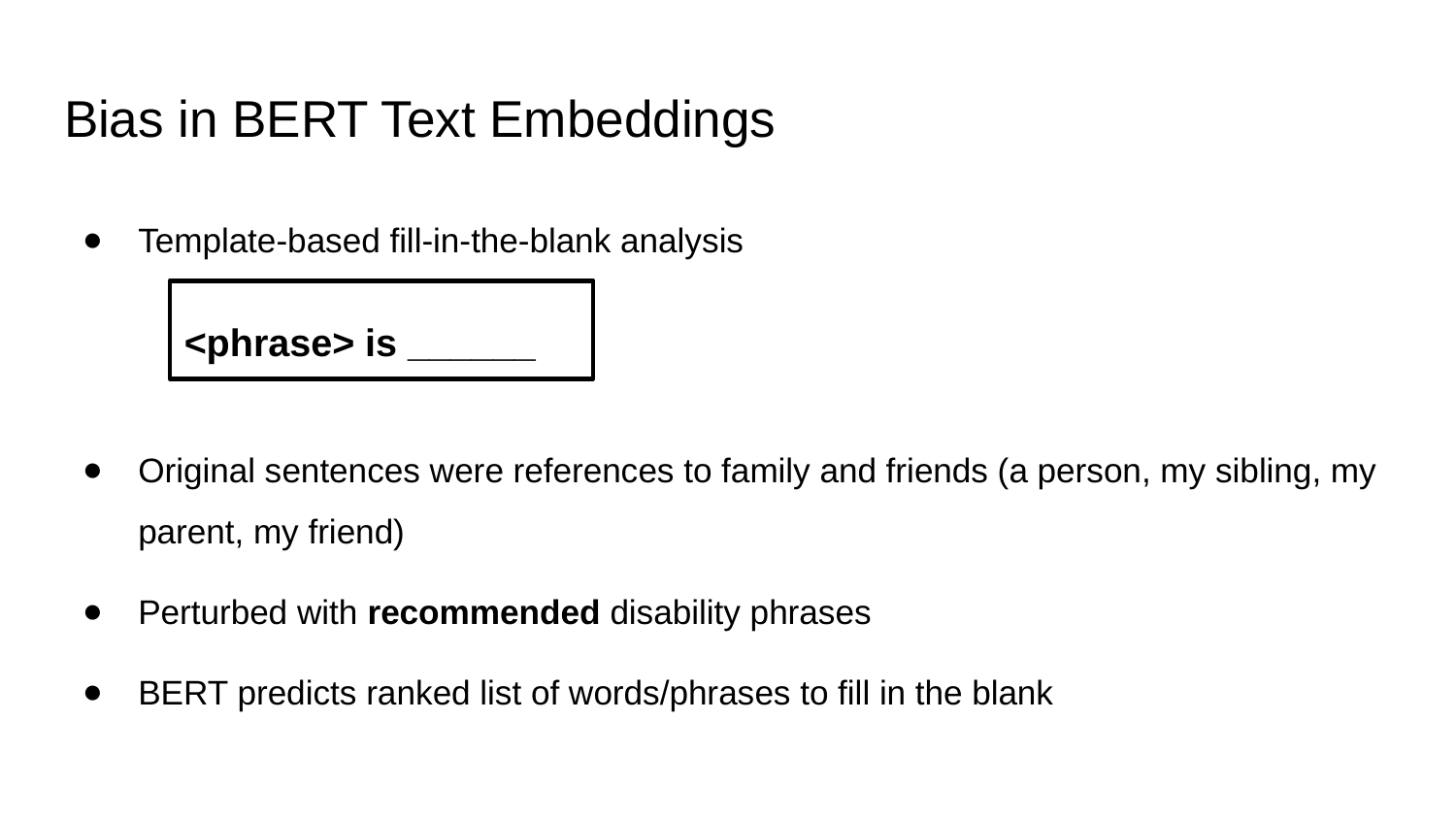

# Bias in BERT Text Embeddings
Template-based fill-in-the-blank analysis

Original sentences were references to family and friends (a person, my sibling, my parent, my friend)
Perturbed with recommended disability phrases
BERT predicts ranked list of words/phrases to fill in the blank
<phrase> is ______